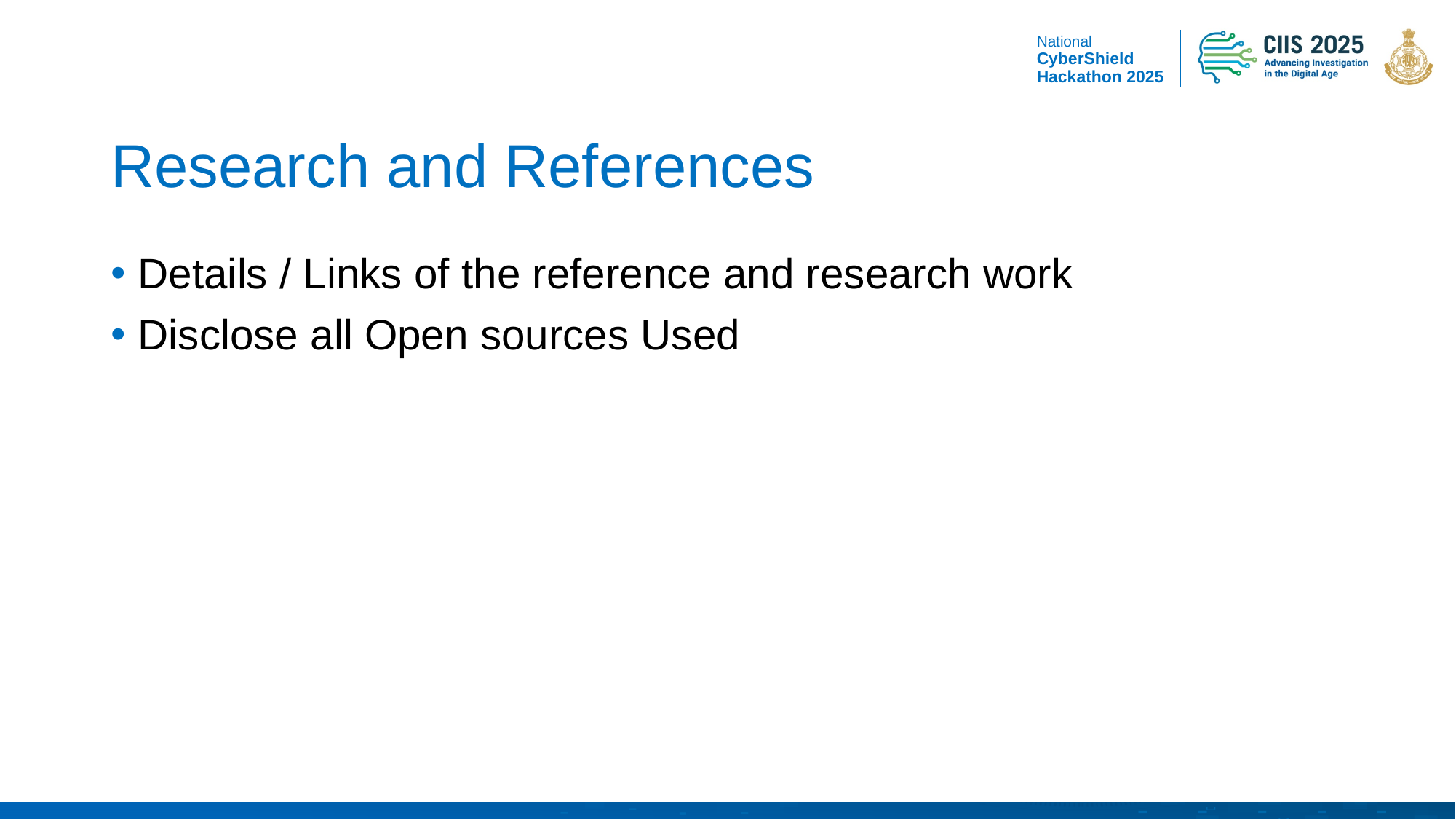

# Research and References
Details / Links of the reference and research work
Disclose all Open sources Used